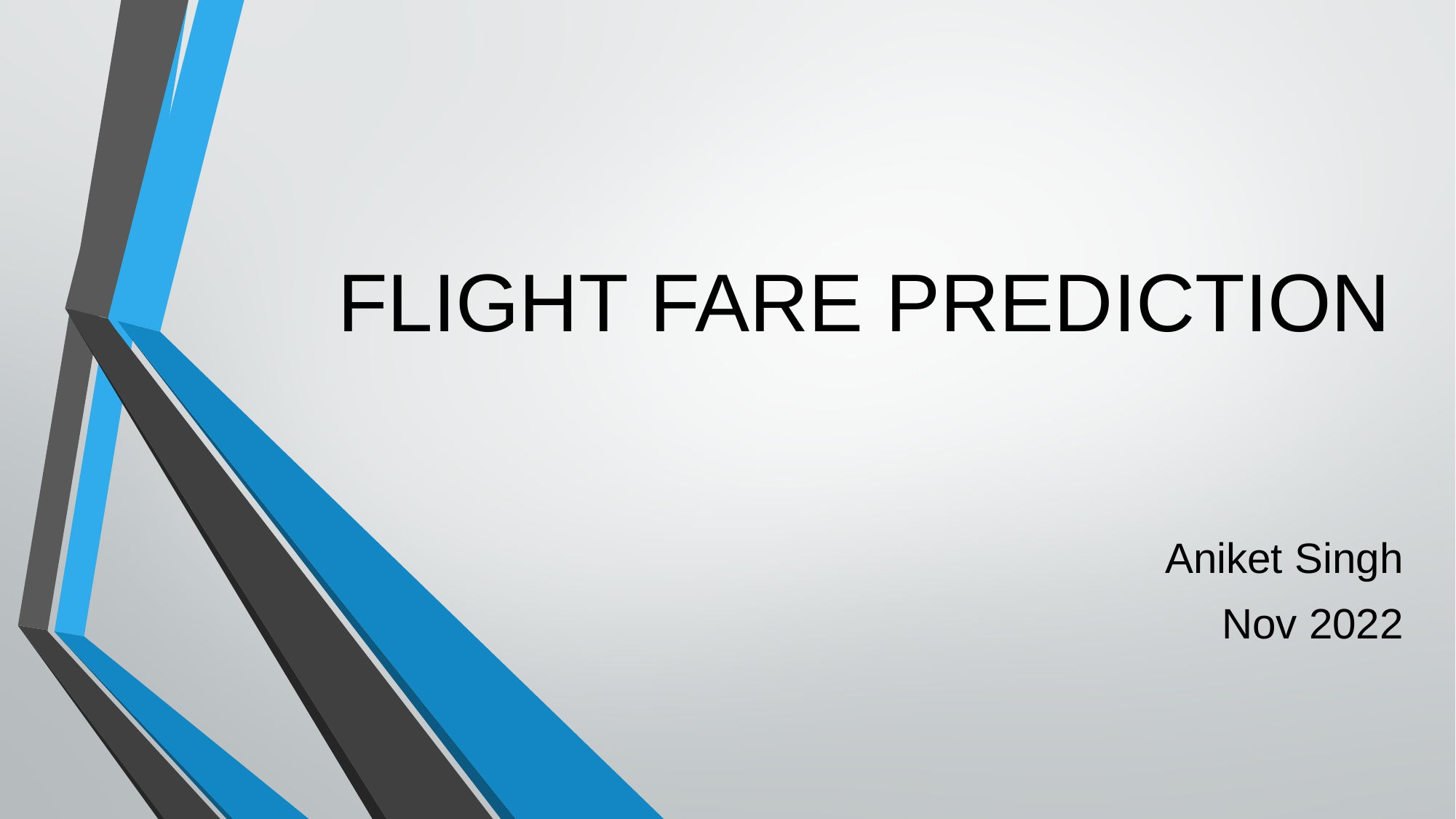

FLIGHT FARE PREDICTION
Aniket Singh
Nov 2022